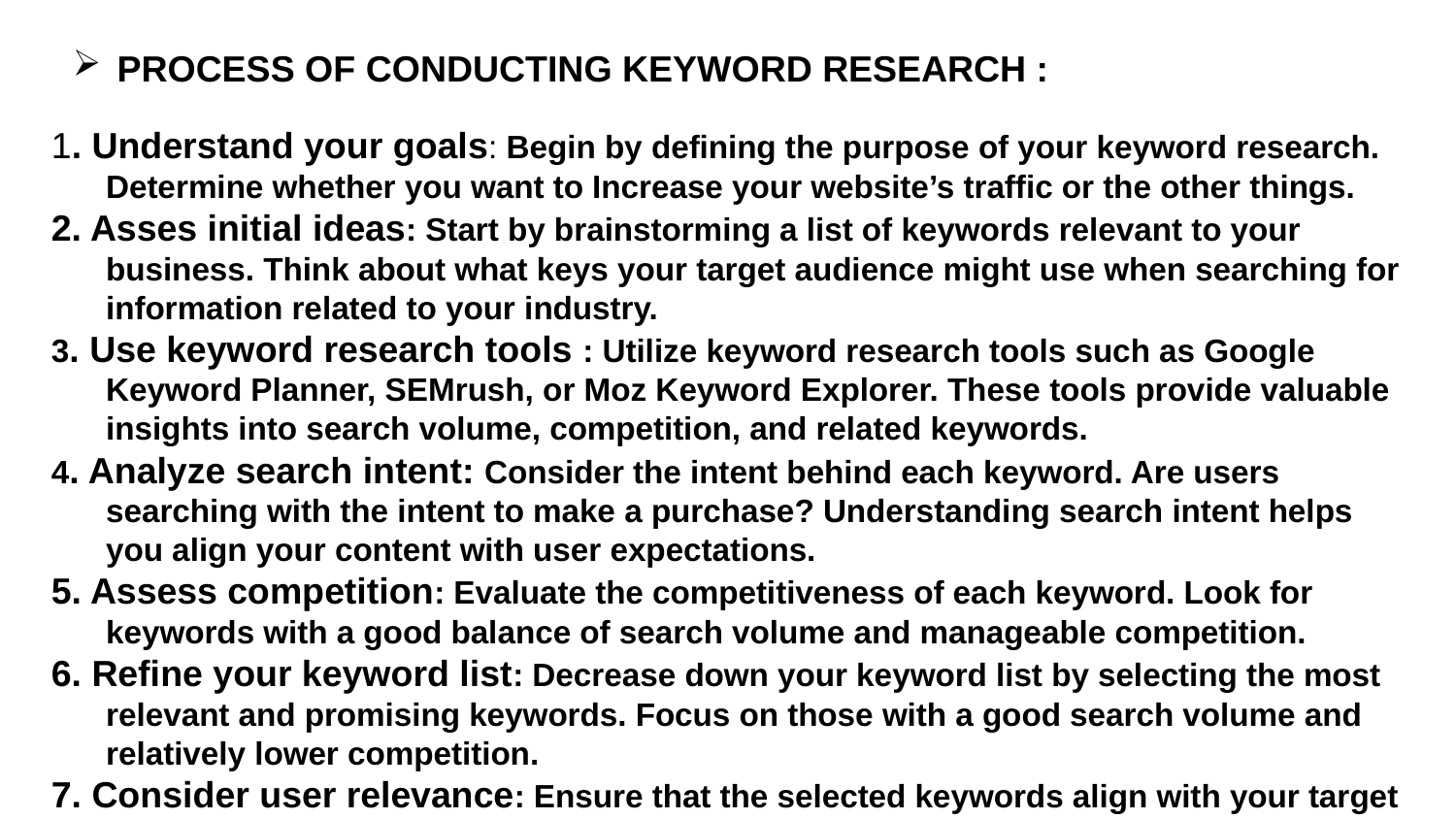

PROCESS OF CONDUCTING KEYWORD RESEARCH :

1. Understand your goals: Begin by defining the purpose of your keyword research. Determine whether you want to Increase your website’s traffic or the other things.
2. Asses initial ideas: Start by brainstorming a list of keywords relevant to your business. Think about what keys your target audience might use when searching for information related to your industry.
3. Use keyword research tools : Utilize keyword research tools such as Google Keyword Planner, SEMrush, or Moz Keyword Explorer. These tools provide valuable insights into search volume, competition, and related keywords.
4. Analyze search intent: Consider the intent behind each keyword. Are users searching with the intent to make a purchase? Understanding search intent helps you align your content with user expectations.
5. Assess competition: Evaluate the competitiveness of each keyword. Look for keywords with a good balance of search volume and manageable competition.
6. Refine your keyword list: Decrease down your keyword list by selecting the most relevant and promising keywords. Focus on those with a good search volume and relatively lower competition.
7. Consider user relevance: Ensure that the selected keywords align with your target audience's interests, needs, and search preferences. Think about how users would search for your content or offerings and choose keywords accordingly.
8. Track and iterate: Regularly monitor the performance of your chosen keywords using tools like Google Analytics.